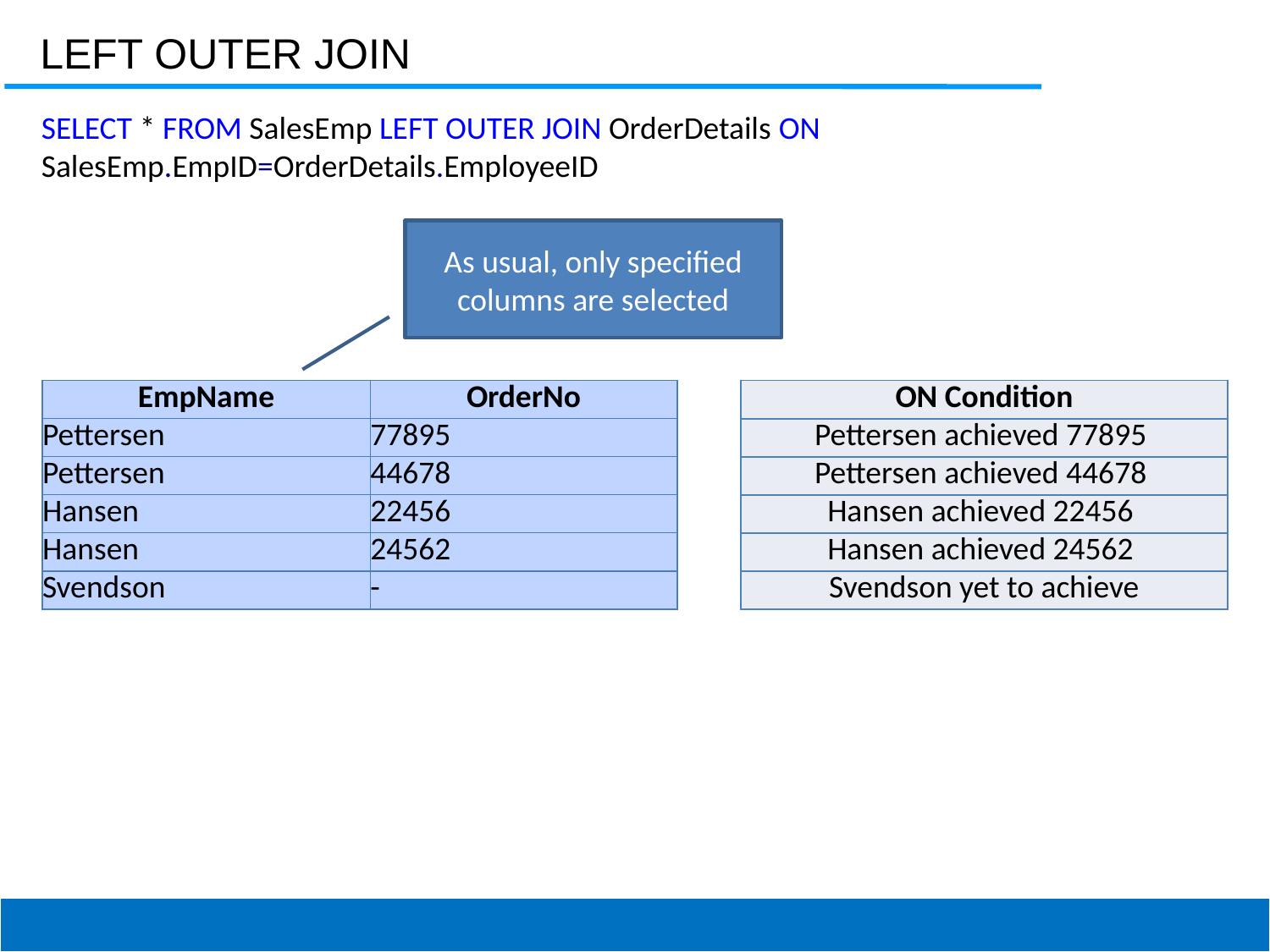

LEFT OUTER JOIN

SELECT * FROM SalesEmp LEFT OUTER JOIN OrderDetails ON SalesEmp.EmpID=OrderDetails.EmployeeID
As usual, only specified columns are selected
| EmpName | OrderNo |
| --- | --- |
| Pettersen | 77895 |
| Pettersen | 44678 |
| Hansen | 22456 |
| Hansen | 24562 |
| Svendson | - |
| ON Condition |
| --- |
| Pettersen achieved 77895 |
| Pettersen achieved 44678 |
| Hansen achieved 22456 |
| Hansen achieved 24562 |
| Svendson yet to achieve |